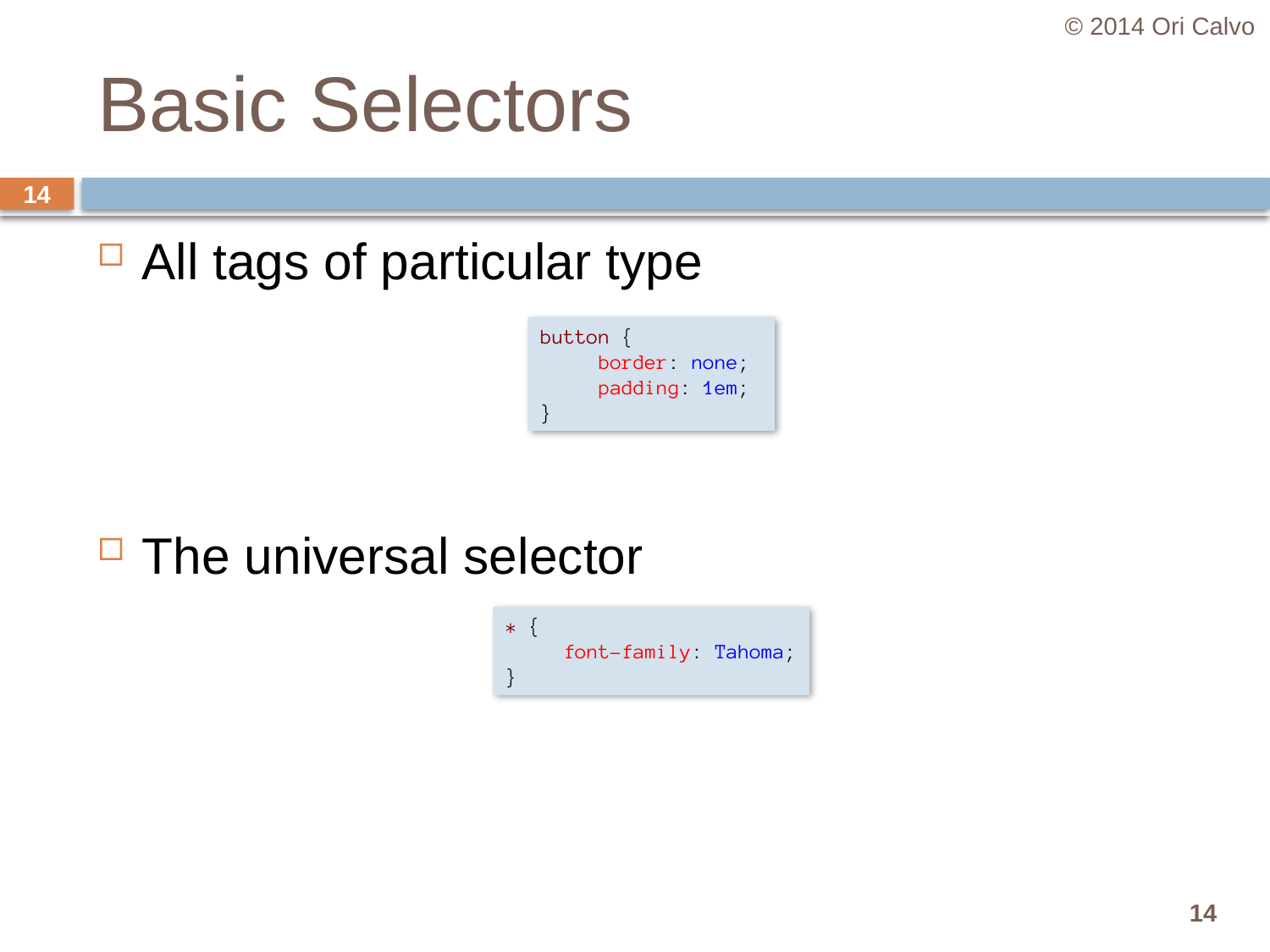

© 2014 Ori Calvo
# Basic Selectors
14
All tags of particular type

The universal selector

button {
     border: none;
     padding: 1em;
}
* {
     font-family: Tahoma;
}